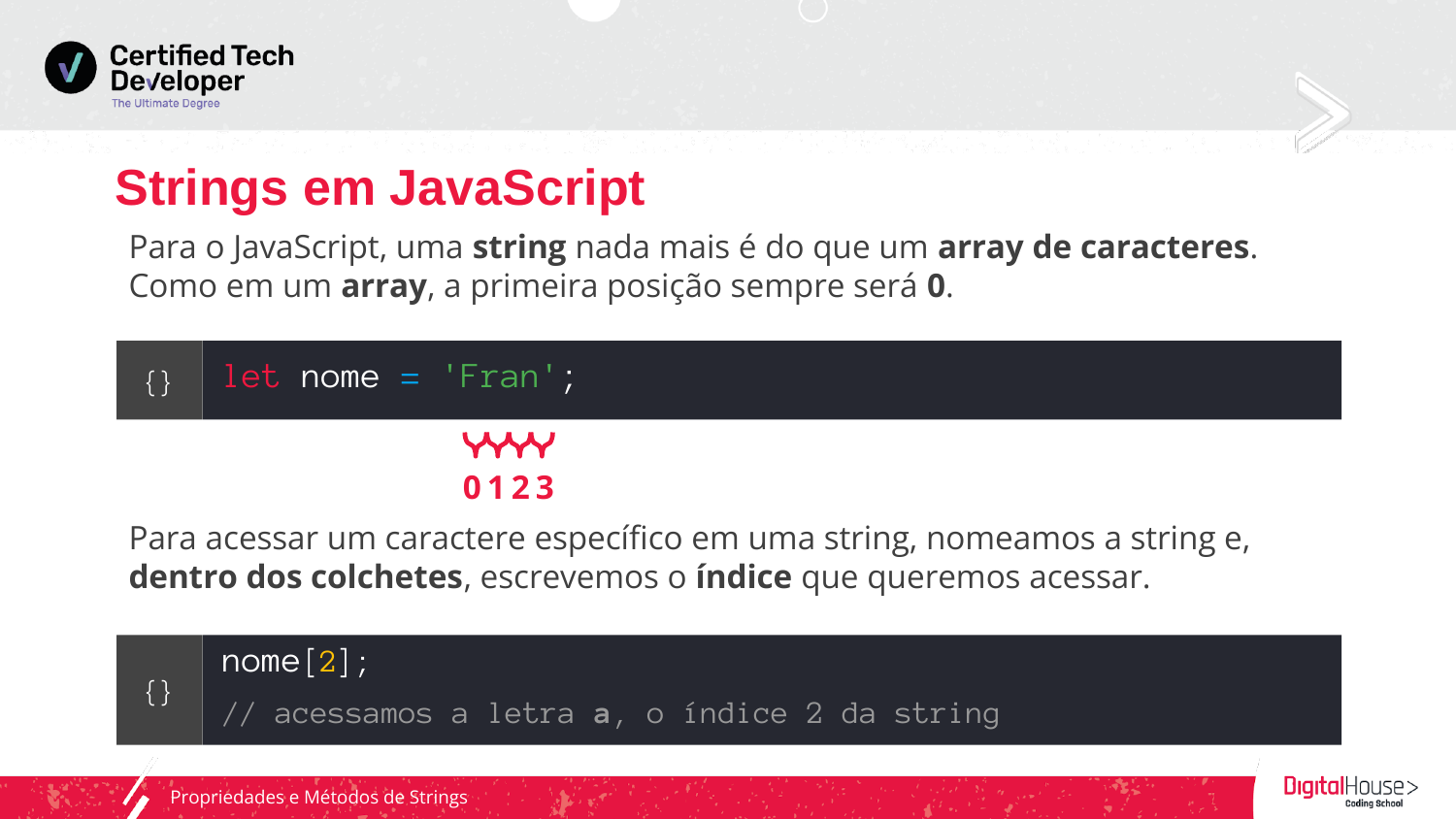

# Strings em JavaScript
Para o JavaScript, uma string nada mais é do que um array de caracteres. Como em um array, a primeira posição sempre será 0.

let nome = 'Fran';
{}

0
1
2
3
Para acessar um caractere específico em uma string, nomeamos a string e, dentro dos colchetes, escrevemos o índice que queremos acessar.
nome[2];
// acessamos a letra a, o índice 2 da string
{}